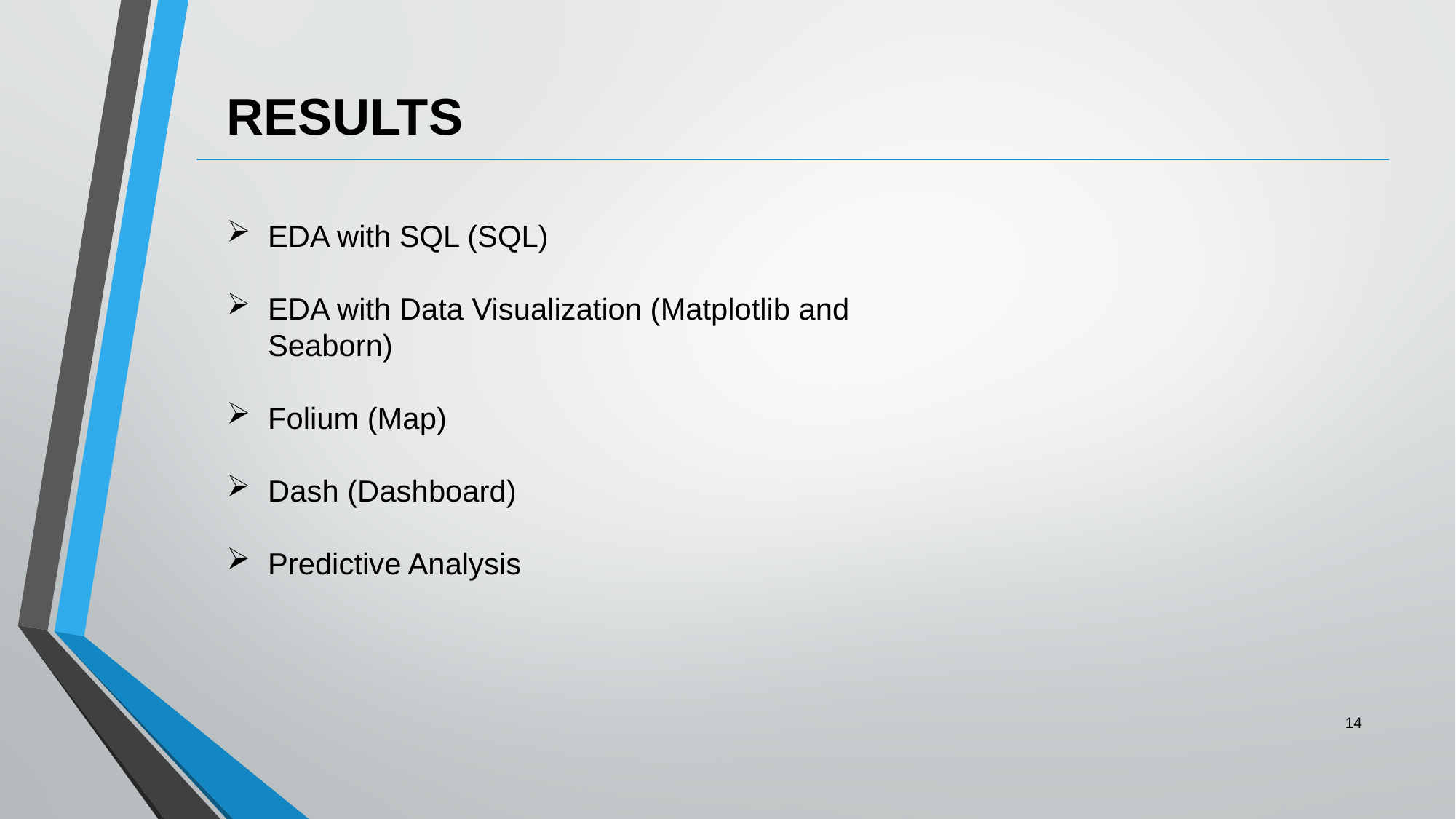

RESULTS
EDA with SQL (SQL)

EDA with Data Visualization (Matplotlib and Seaborn)

Folium (Map)

Dash (Dashboard)

Predictive Analysis
14